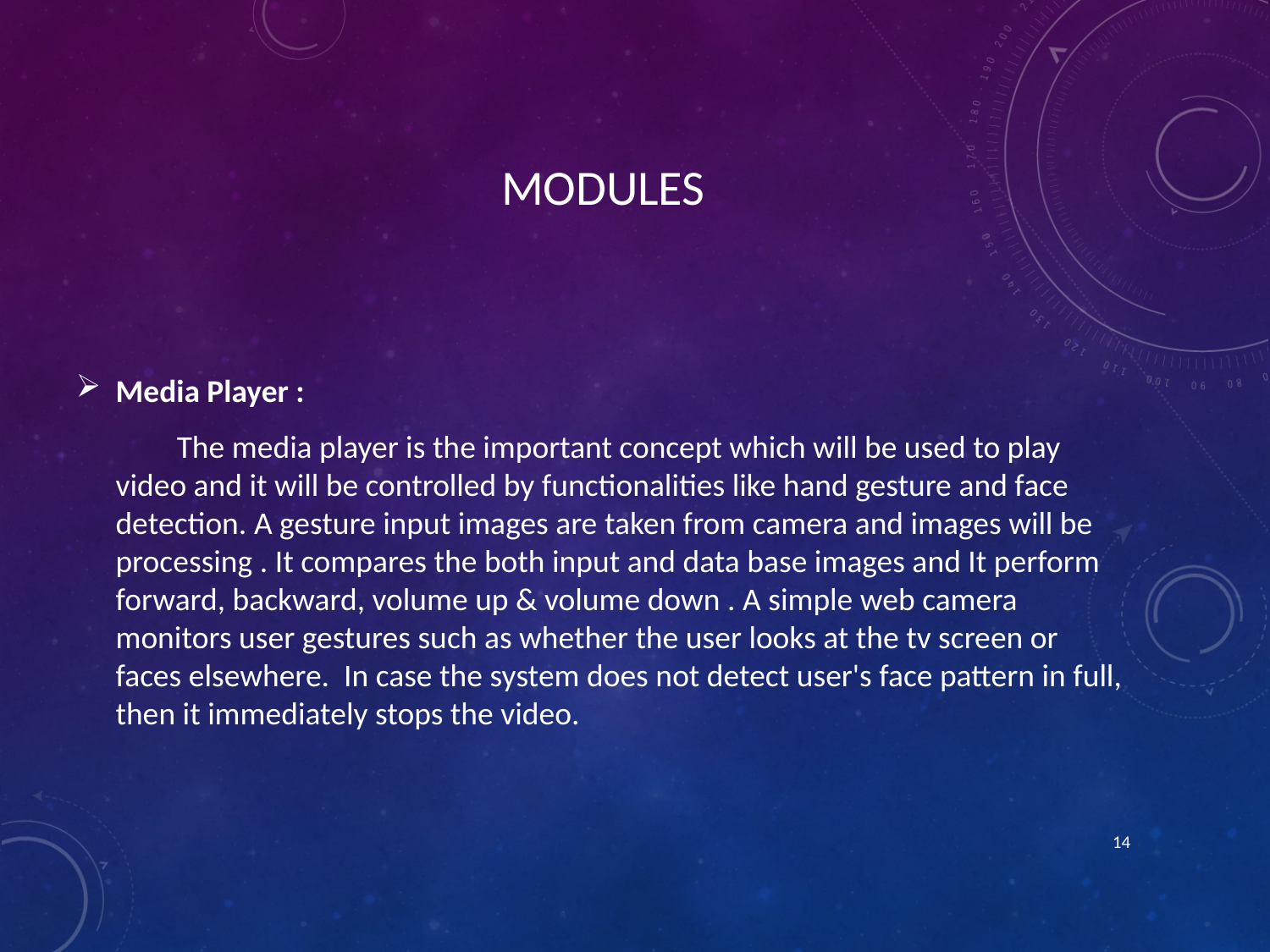

MODULES
Media Player :
              The media player is the important concept which will be used to play video and it will be controlled by functionalities like hand gesture and face detection. A gesture input images are taken from camera and images will be processing . It compares the both input and data base images and It perform forward, backward, volume up & volume down . A simple web camera monitors user gestures such as whether the user looks at the tv screen or faces elsewhere.  In case the system does not detect user's face pattern in full, then it immediately stops the video.
14